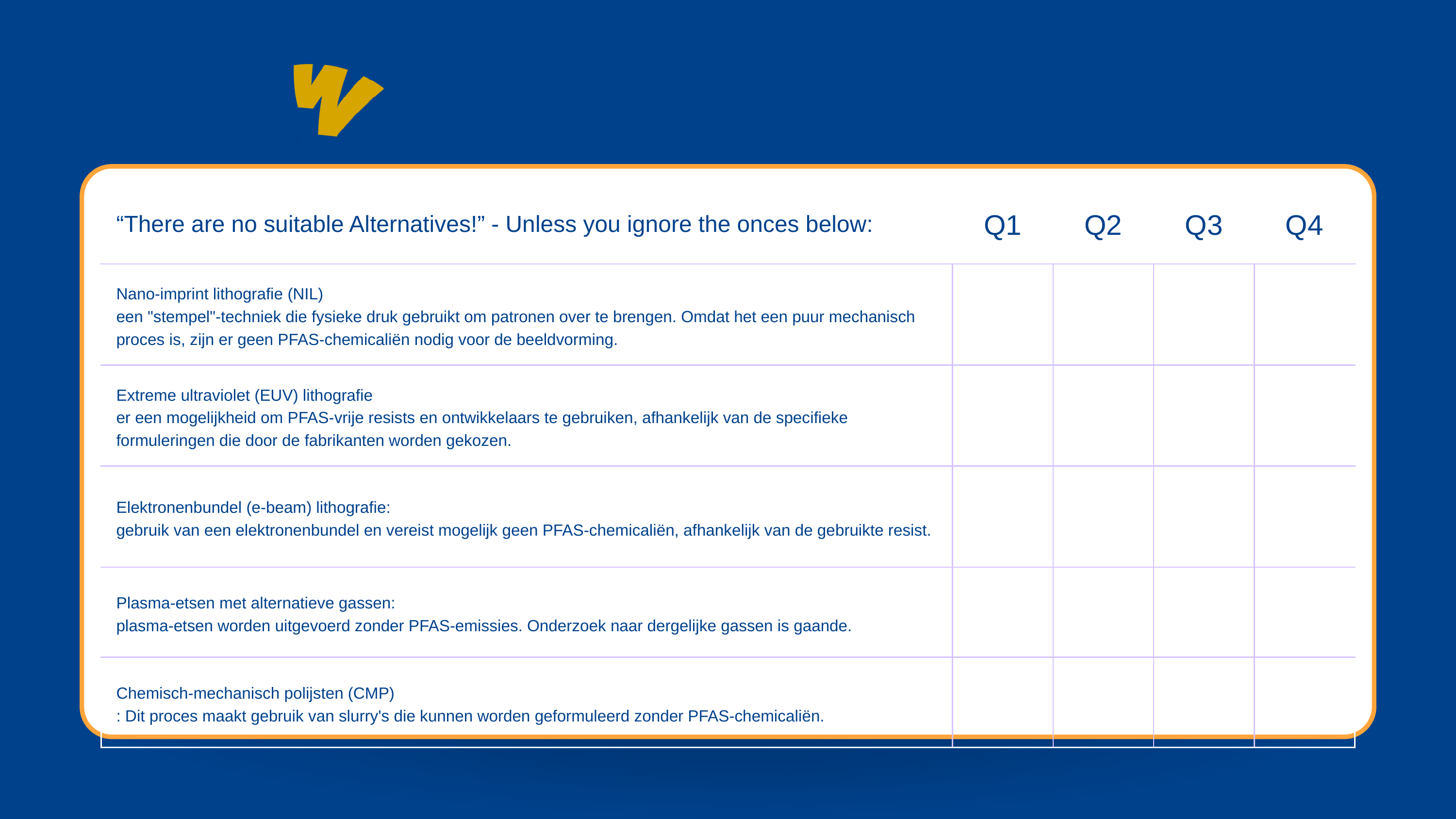

| “There are no suitable Alternatives!” - Unless you ignore the onces below: | Q1 | Q2 | Q3 | Q4 |
| --- | --- | --- | --- | --- |
| Nano-imprint lithografie (NIL) een "stempel"-techniek die fysieke druk gebruikt om patronen over te brengen. Omdat het een puur mechanisch proces is, zijn er geen PFAS-chemicaliën nodig voor de beeldvorming. |  |  |  |  |
| Extreme ultraviolet (EUV) lithografie er een mogelijkheid om PFAS-vrije resists en ontwikkelaars te gebruiken, afhankelijk van de specifieke formuleringen die door de fabrikanten worden gekozen. |  |  |  |  |
| Elektronenbundel (e-beam) lithografie: gebruik van een elektronenbundel en vereist mogelijk geen PFAS-chemicaliën, afhankelijk van de gebruikte resist. |  |  |  |  |
| Plasma-etsen met alternatieve gassen: plasma-etsen worden uitgevoerd zonder PFAS-emissies. Onderzoek naar dergelijke gassen is gaande. |  |  |  |  |
| Chemisch-mechanisch polijsten (CMP) : Dit proces maakt gebruik van slurry's die kunnen worden geformuleerd zonder PFAS-chemicaliën. |  |  |  |  |